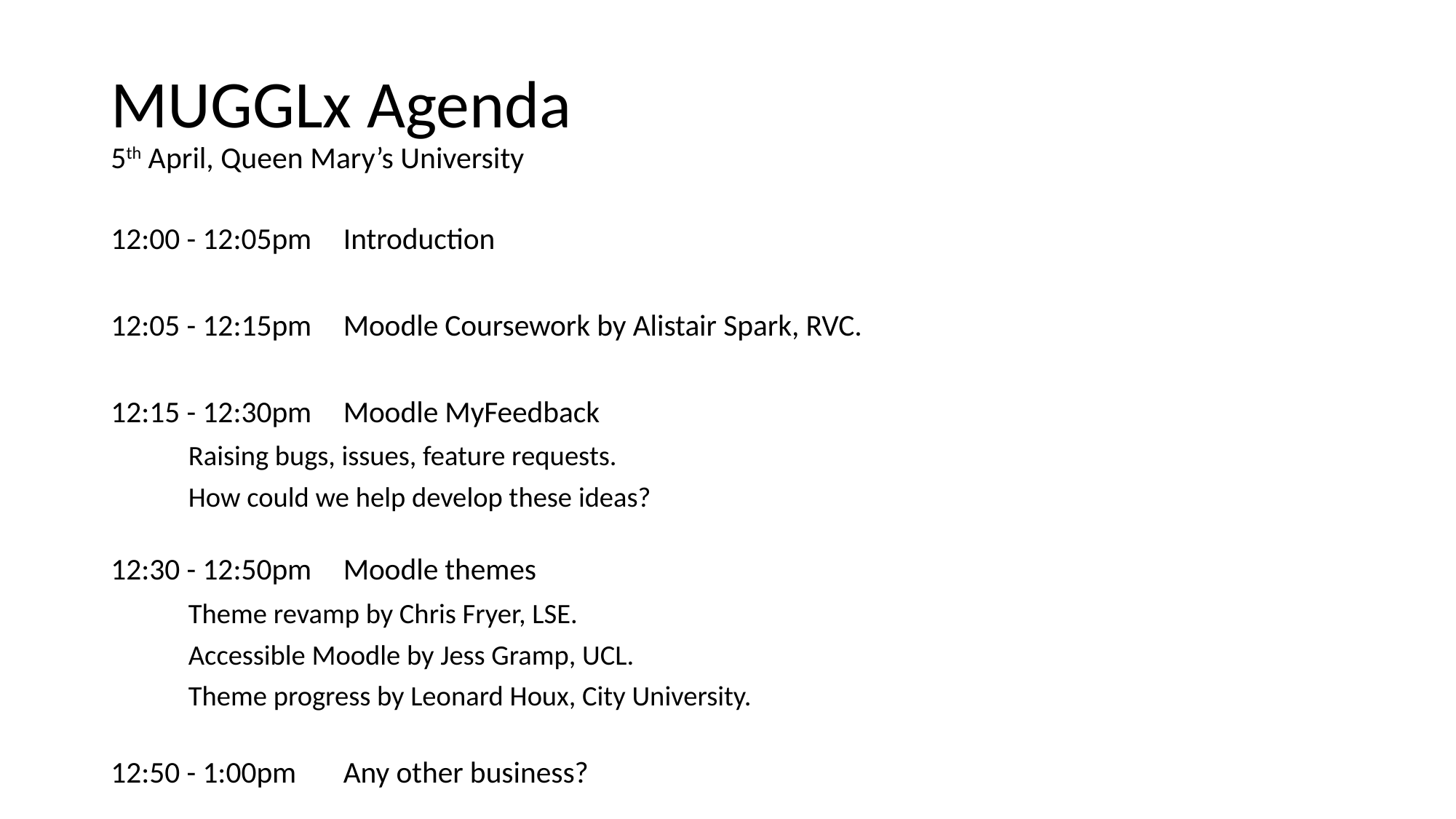

# MUGGLx Agenda 5th April, Queen Mary’s University
12:00 - 12:05pm 	Introduction

12:05 - 12:15pm	Moodle Coursework by Alistair Spark, RVC.

12:15 - 12:30pm 	Moodle MyFeedback
		Raising bugs, issues, feature requests.
		How could we help develop these ideas?
12:30 - 12:50pm 	Moodle themes
		Theme revamp by Chris Fryer, LSE.
		Accessible Moodle by Jess Gramp, UCL.
		Theme progress by Leonard Houx, City University.
12:50 - 1:00pm	Any other business?